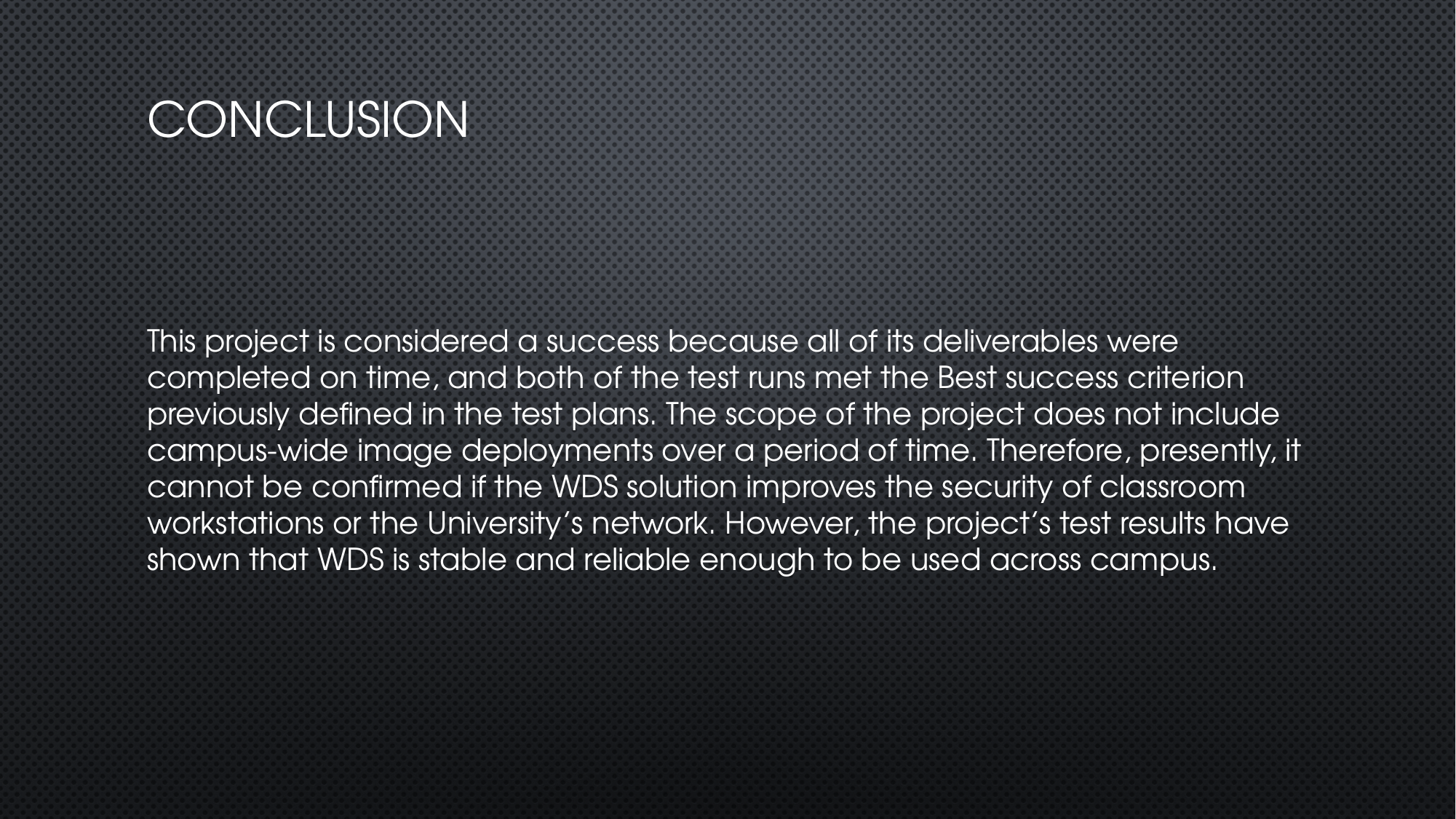

# Conclusion
This project is considered a success because all of its deliverables were completed on time, and both of the test runs met the Best success criterion previously defined in the test plans. The scope of the project does not include campus-wide image deployments over a period of time. Therefore, presently, it cannot be confirmed if the WDS solution improves the security of classroom workstations or the University’s network. However, the project’s test results have shown that WDS is stable and reliable enough to be used across campus.